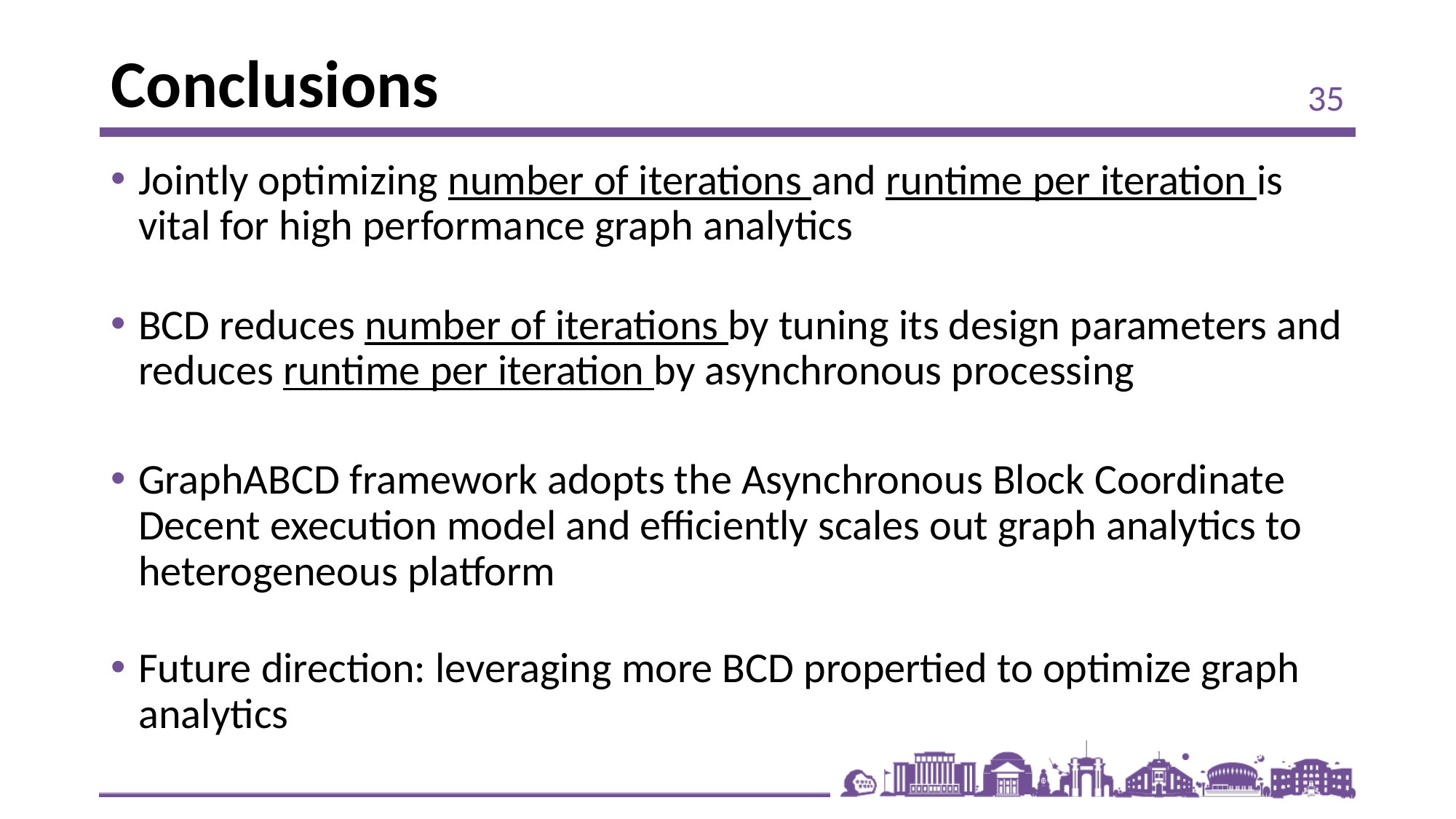

# Conclusions
35
Jointly optimizing number of iterations and runtime per iteration is vital for high performance graph analytics

BCD reduces number of iterations by tuning its design parameters and reduces runtime per iteration by asynchronous processing
GraphABCD framework adopts the Asynchronous Block Coordinate Decent execution model and efficiently scales out graph analytics to heterogeneous platform

Future direction: leveraging more BCD propertied to optimize graph analytics